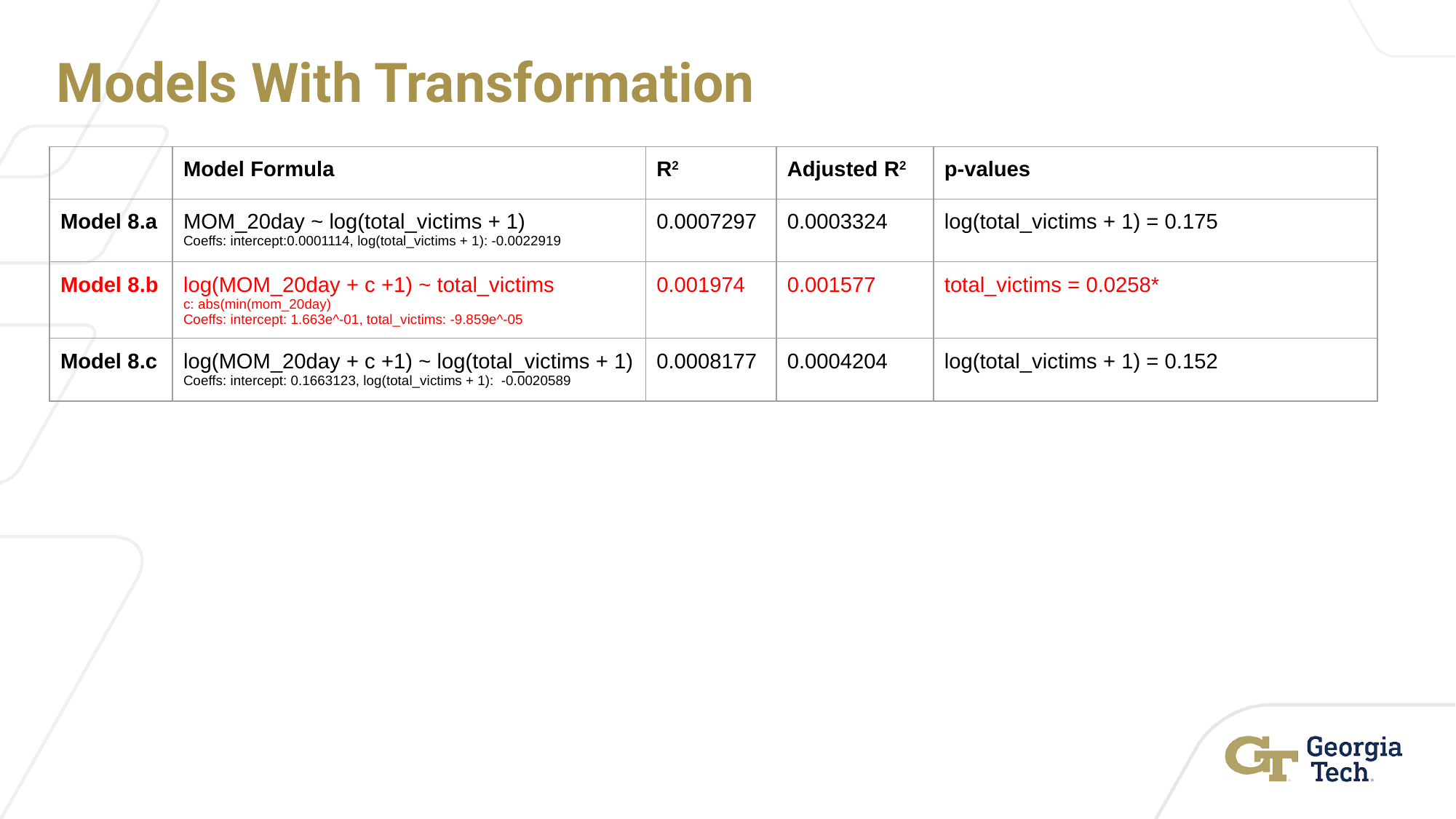

# Models With Transformation
|  | Model Formula | R2 | Adjusted R2 | p-values |
| --- | --- | --- | --- | --- |
| Model 8.a | MOM\_20day ~ log(total\_victims + 1) Coeffs: intercept:0.0001114, log(total\_victims + 1): -0.0022919 | 0.0007297 | 0.0003324 | log(total\_victims + 1) = 0.175 |
| Model 8.b | log(MOM\_20day + c +1) ~ total\_victims c: abs(min(mom\_20day) Coeffs: intercept: 1.663e^-01, total\_victims: -9.859e^-05 | 0.001974 | 0.001577 | total\_victims = 0.0258\* |
| Model 8.c | log(MOM\_20day + c +1) ~ log(total\_victims + 1) Coeffs: intercept: 0.1663123, log(total\_victims + 1): -0.0020589 | 0.0008177 | 0.0004204 | log(total\_victims + 1) = 0.152 |